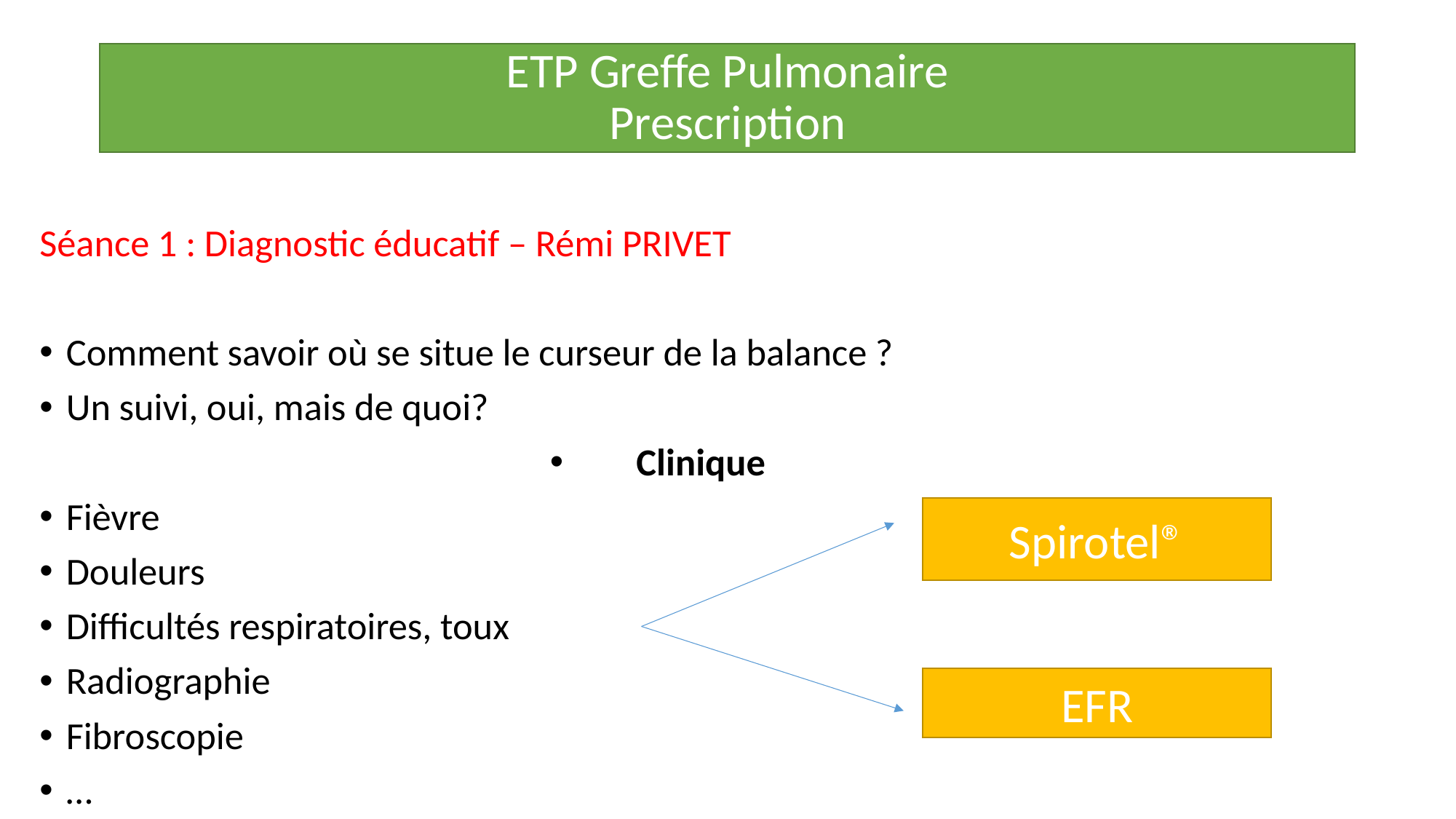

ETP Greffe Pulmonaire
Prescription
Séance 1 : Diagnostic éducatif – Rémi PRIVET

Comment savoir où se situe le curseur de la balance ?
Un suivi, oui, mais de quoi?
Clinique
Fièvre
Douleurs
Difficultés respiratoires, toux
Radiographie
Fibroscopie
…
Spirotel®
EFR